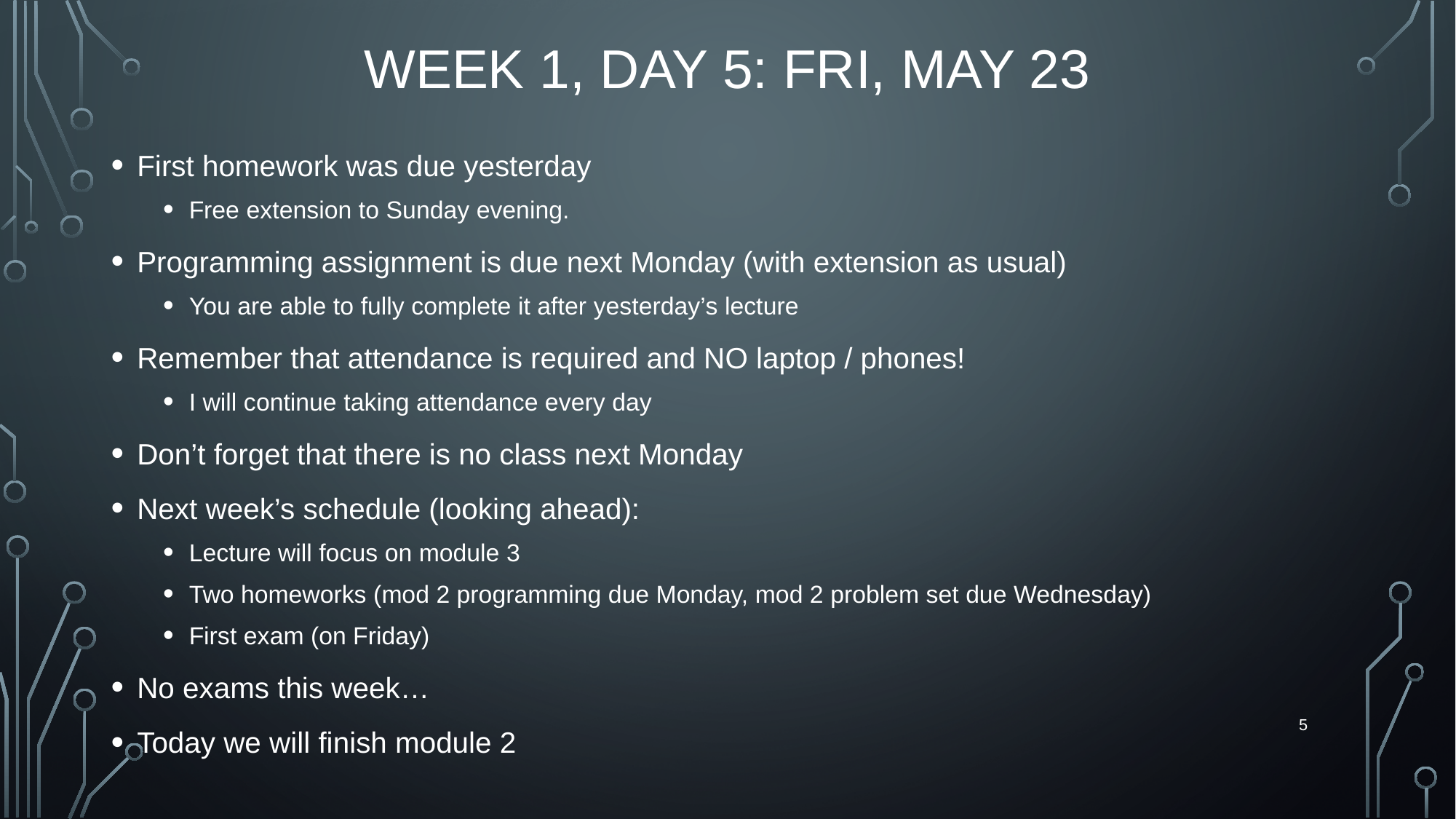

# Week 1, Day 5: Fri, May 23
First homework was due yesterday
Free extension to Sunday evening.
Programming assignment is due next Monday (with extension as usual)
You are able to fully complete it after yesterday’s lecture
Remember that attendance is required and NO laptop / phones!
I will continue taking attendance every day
Don’t forget that there is no class next Monday
Next week’s schedule (looking ahead):
Lecture will focus on module 3
Two homeworks (mod 2 programming due Monday, mod 2 problem set due Wednesday)
First exam (on Friday)
No exams this week…
Today we will finish module 2

5